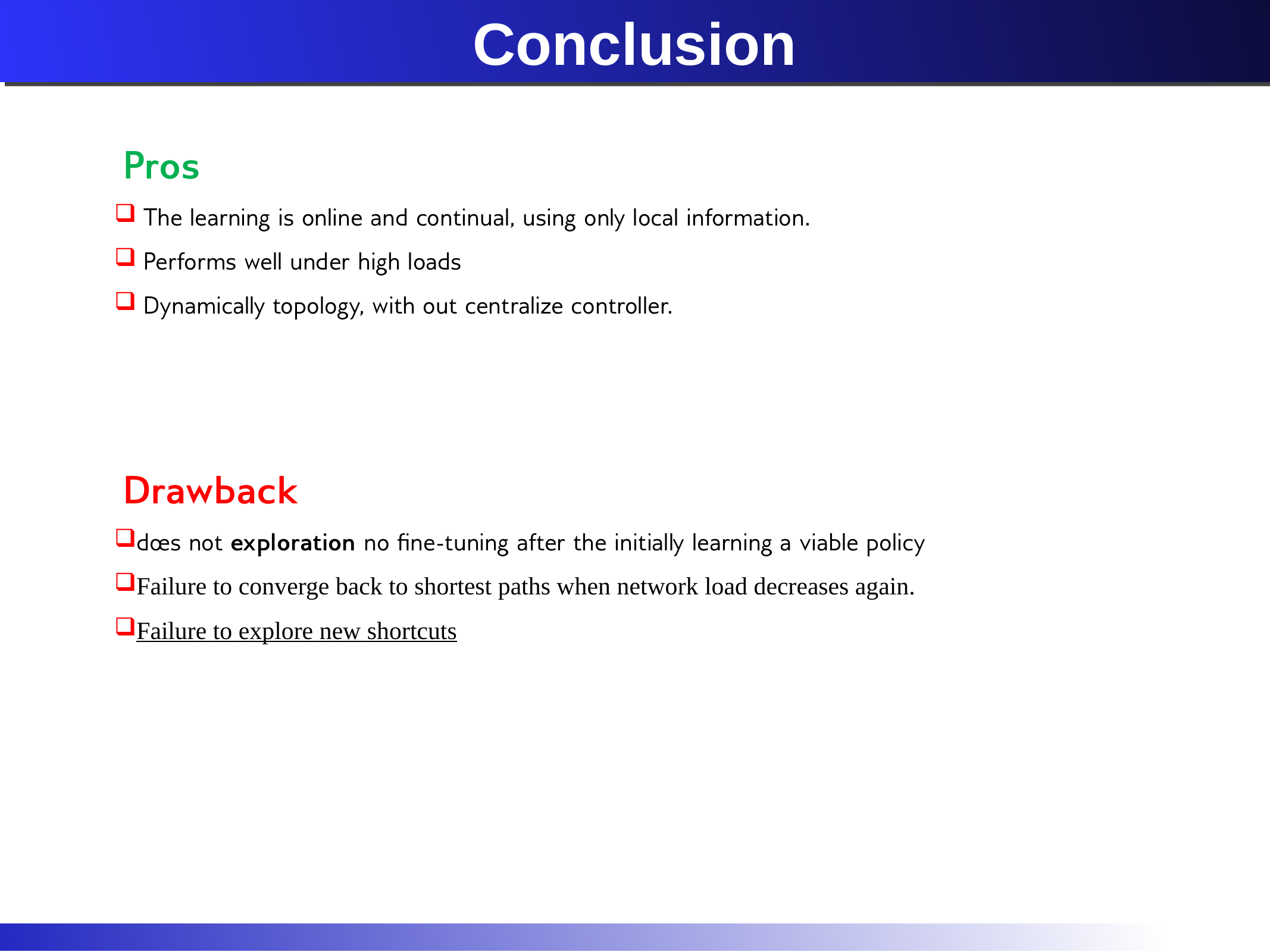

# Conclusion

Pros
 The learning is online and continual, using only local information.
 Performs well under high loads
 Dynamically topology, with out centralize controller.

Drawback
does not exploration no fine-tuning after the initially learning a viable policy
Failure to converge back to shortest paths when network load decreases again.
Failure to explore new shortcuts